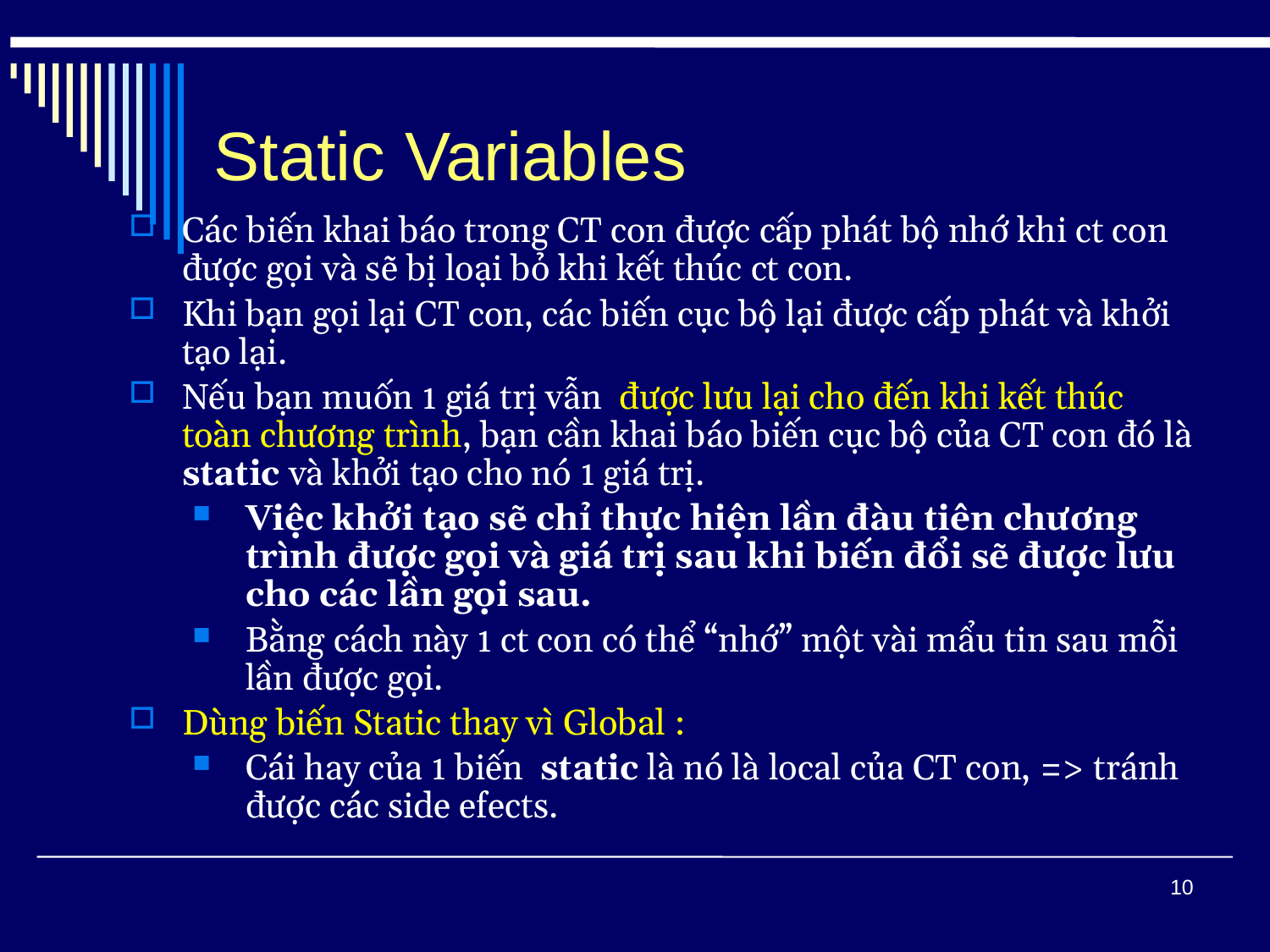

# Static Variables
Các biến khai báo trong CT con được cấp phát bộ nhớ khi ct con được gọi và sẽ bị loại bỏ khi kết thúc ct con.
Khi bạn gọi lại CT con, các biến cục bộ lại được cấp phát và khởi tạo lại.
Nếu bạn muốn 1 giá trị vẫn  được lưu lại cho đến khi kết thúc toàn chương trình, bạn cần khai báo biến cục bộ của CT con đó là static và khởi tạo cho nó 1 giá trị.
Việc khởi tạo sẽ chỉ thực hiện lần đàu tiên chương trình được gọi và giá trị sau khi biến đổi sẽ được lưu cho các lần gọi sau.
Bằng cách này 1 ct con có thể “nhớ” một vài mẩu tin sau mỗi lần được gọi.
Dùng biến Static thay vì Global :
Cái hay của 1 biến  static là nó là local của CT con, => tránh được các side efects.
10